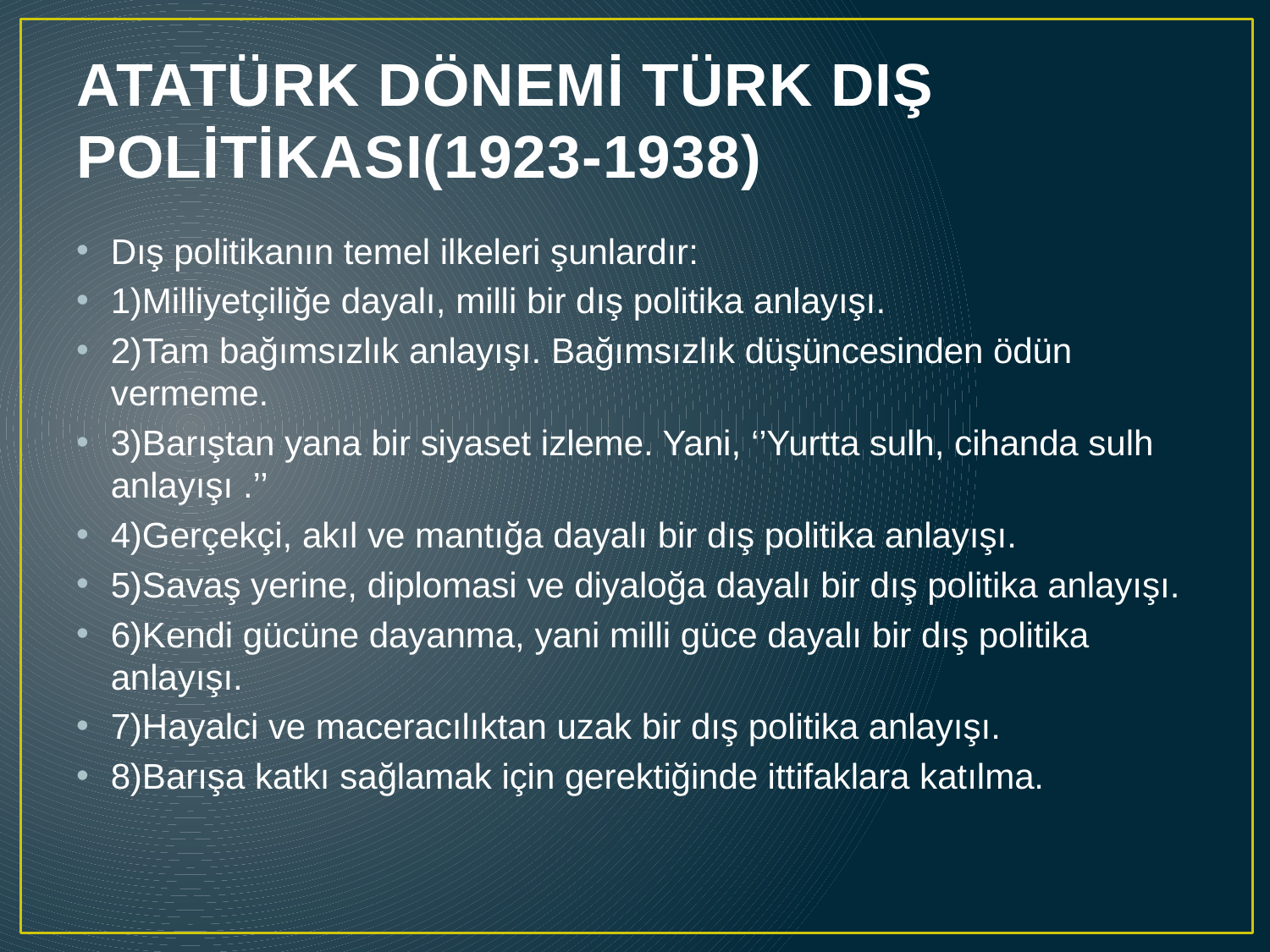

# ATATÜRK DÖNEMİ TÜRK DIŞ POLİTİKASI(1923-1938)
Dış politikanın temel ilkeleri şunlardır:
1)Milliyetçiliğe dayalı, milli bir dış politika anlayışı.
2)Tam bağımsızlık anlayışı. Bağımsızlık düşüncesinden ödün vermeme.
3)Barıştan yana bir siyaset izleme. Yani, ‘’Yurtta sulh, cihanda sulh anlayışı .’’
4)Gerçekçi, akıl ve mantığa dayalı bir dış politika anlayışı.
5)Savaş yerine, diplomasi ve diyaloğa dayalı bir dış politika anlayışı.
6)Kendi gücüne dayanma, yani milli güce dayalı bir dış politika anlayışı.
7)Hayalci ve maceracılıktan uzak bir dış politika anlayışı.
8)Barışa katkı sağlamak için gerektiğinde ittifaklara katılma.